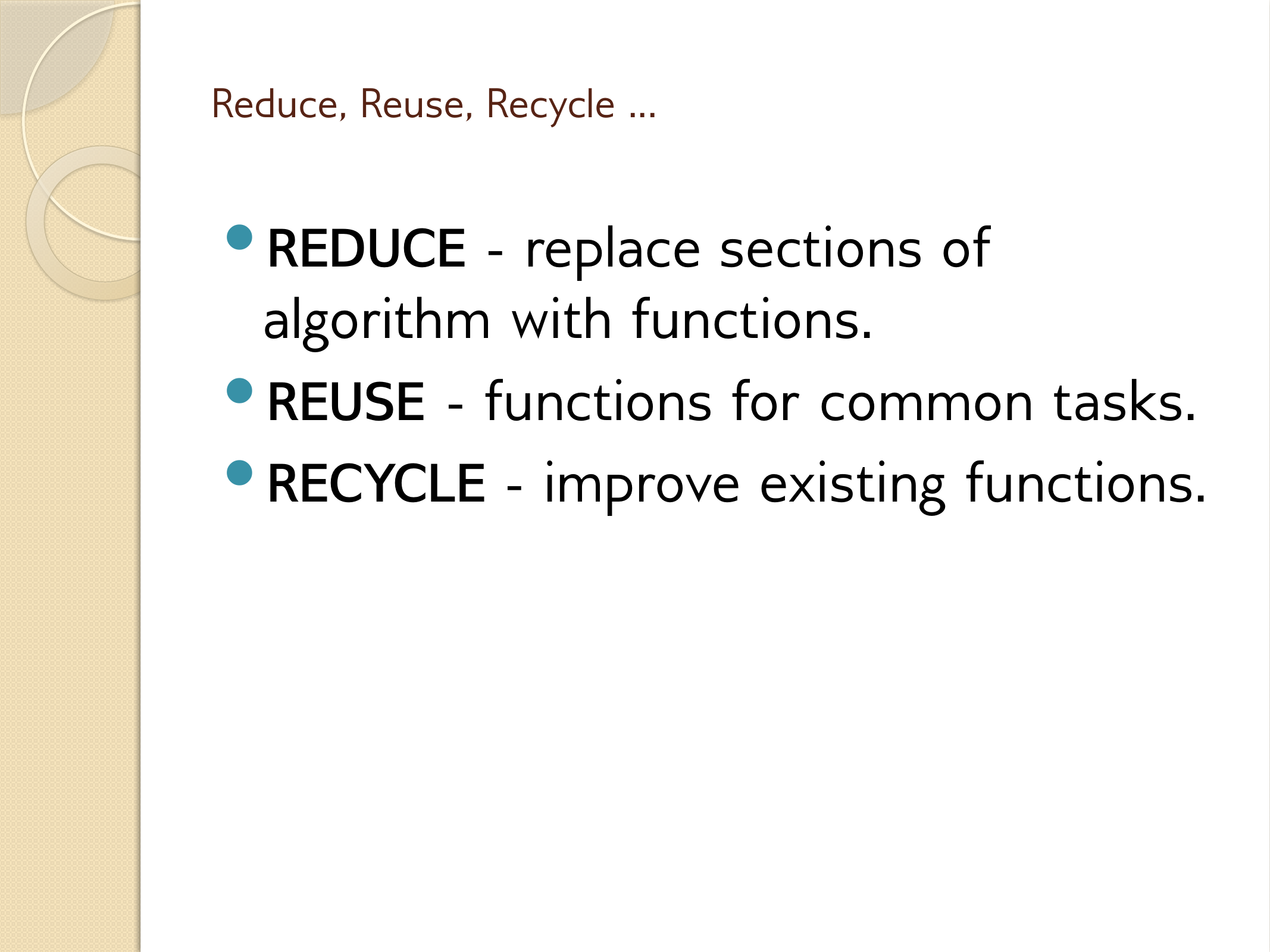

# Reduce, Reuse, Recycle ...
REDUCE - replace sections of algorithm with functions.
REUSE - functions for common tasks.
RECYCLE - improve existing functions.